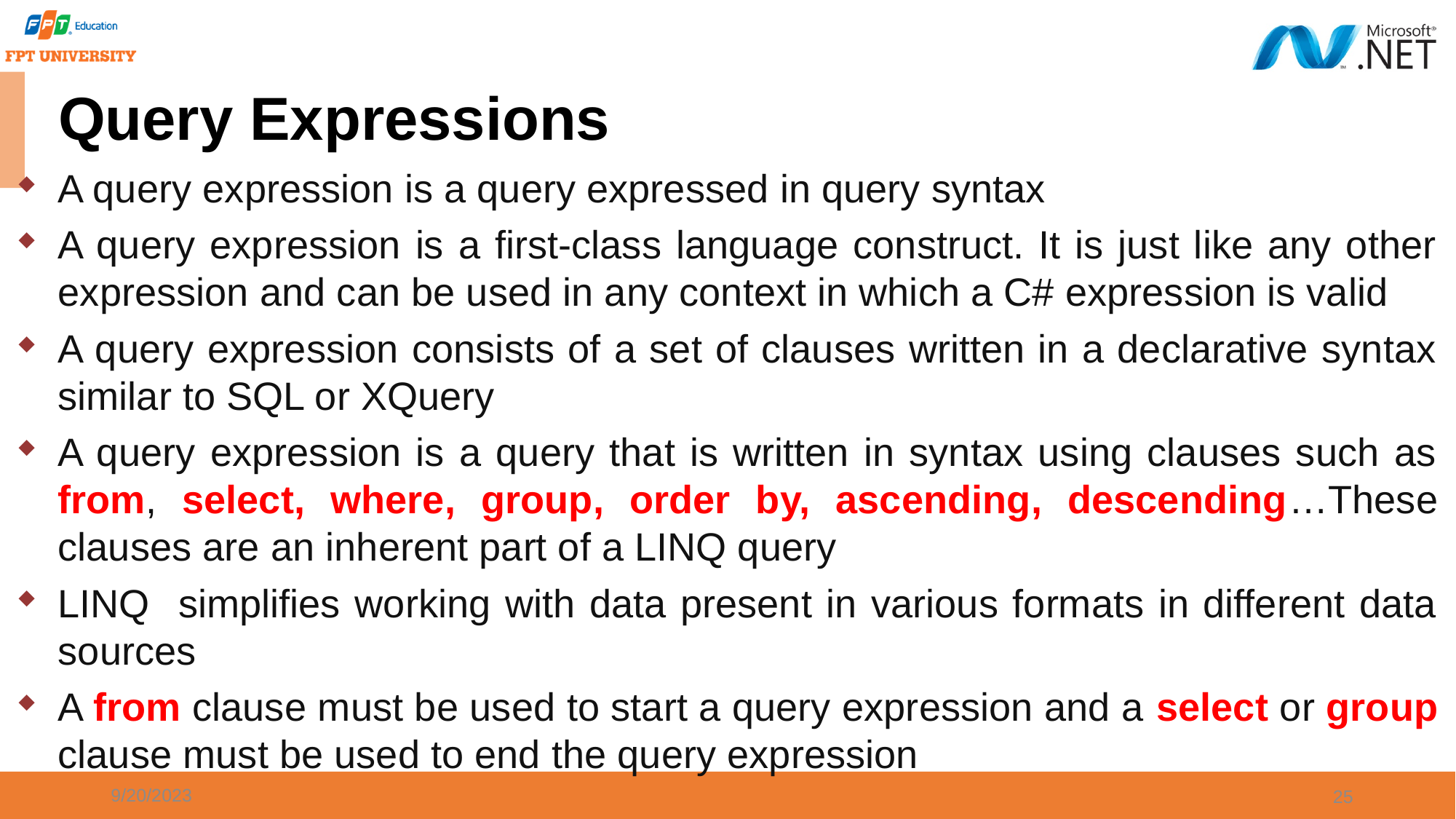

# Query Expressions
A query expression is a query expressed in query syntax
A query expression is a first-class language construct. It is just like any other expression and can be used in any context in which a C# expression is valid
A query expression consists of a set of clauses written in a declarative syntax similar to SQL or XQuery
A query expression is a query that is written in syntax using clauses such as from, select, where, group, order by, ascending, descending…These clauses are an inherent part of a LINQ query
LINQ  simplifies working with data present in various formats in different data sources
A from clause must be used to start a query expression and a select or group clause must be used to end the query expression
9/20/2023
25